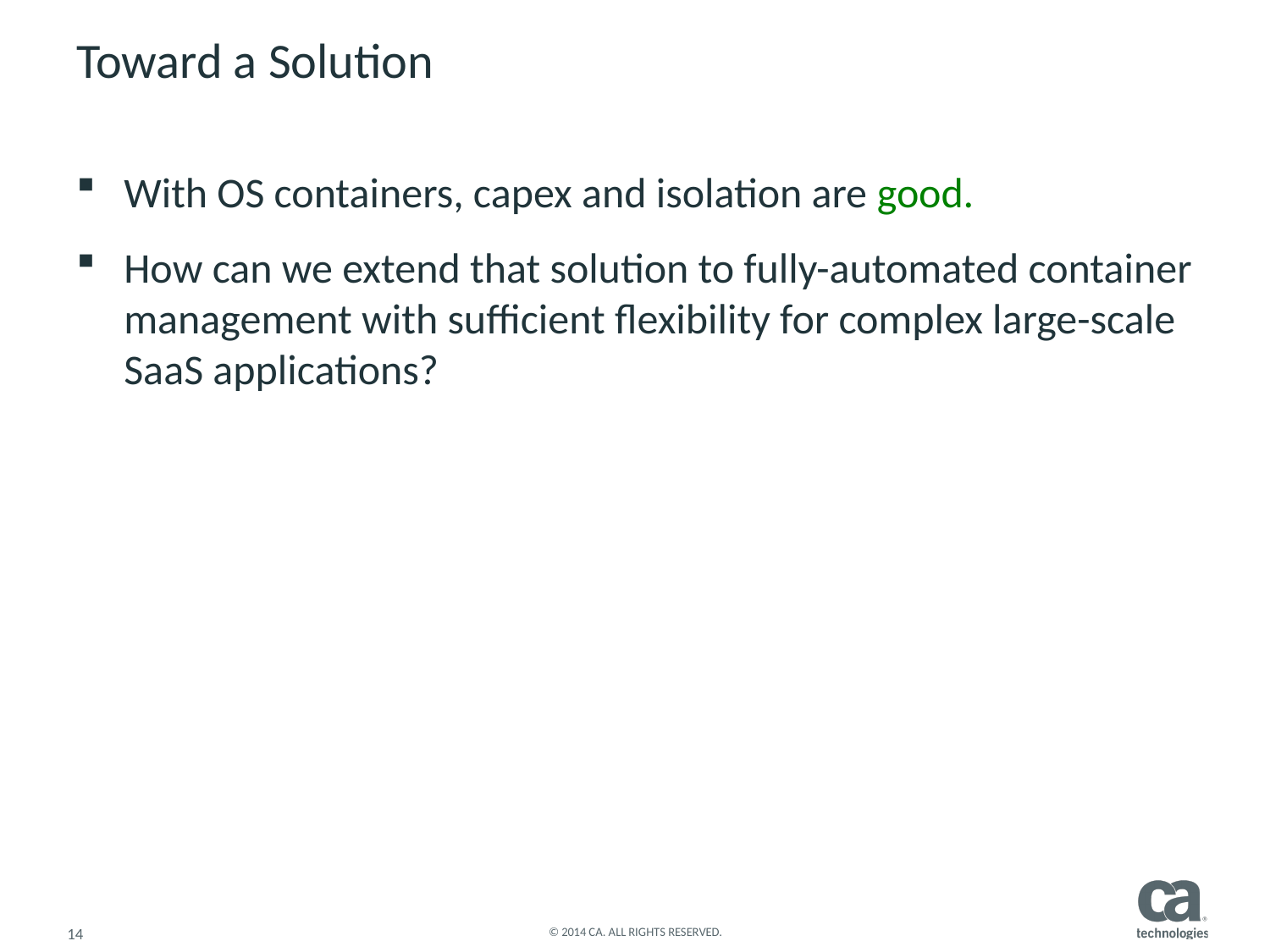

# Toward a Solution
With OS containers, capex and isolation are good.
How can we extend that solution to fully-automated container management with sufficient flexibility for complex large-scale SaaS applications?